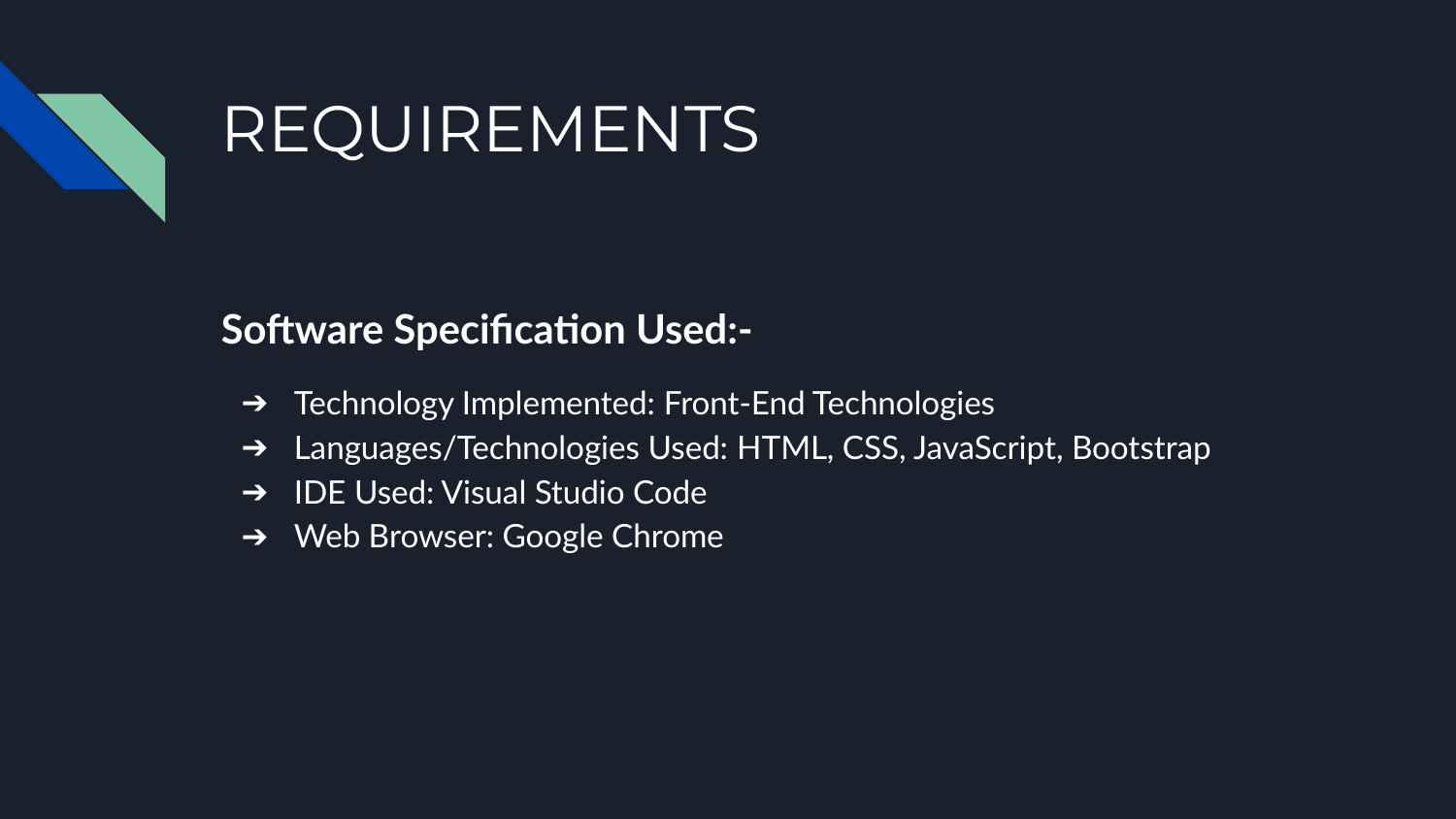

# REQUIREMENTS
Software Specification Used:-
Technology Implemented: Front-End Technologies
Languages/Technologies Used: HTML, CSS, JavaScript, Bootstrap
IDE Used: Visual Studio Code
Web Browser: Google Chrome